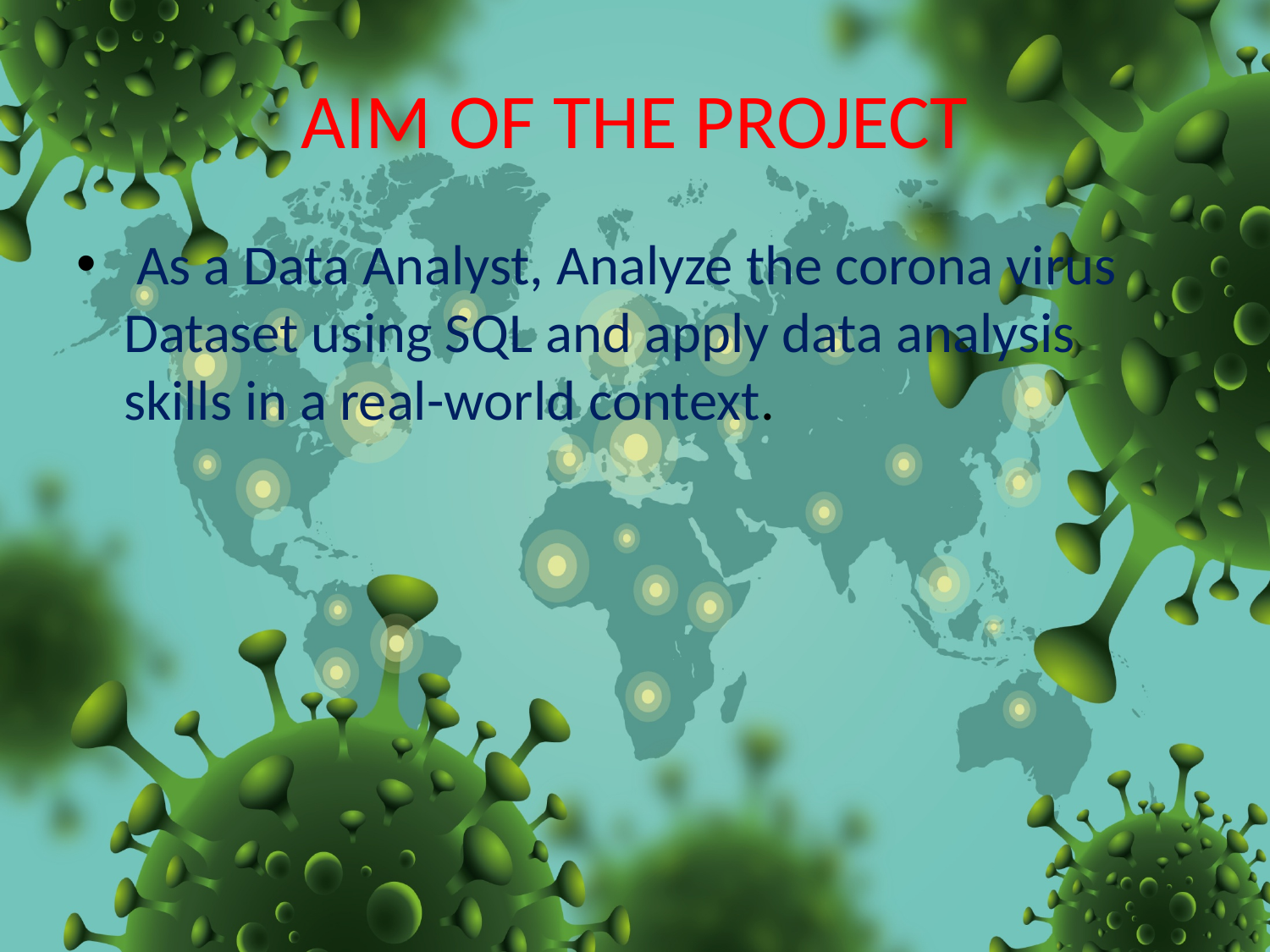

# AIM OF THE PROJECT
 As a Data Analyst, Analyze the corona virus Dataset using SQL and apply data analysis skills in a real-world context.